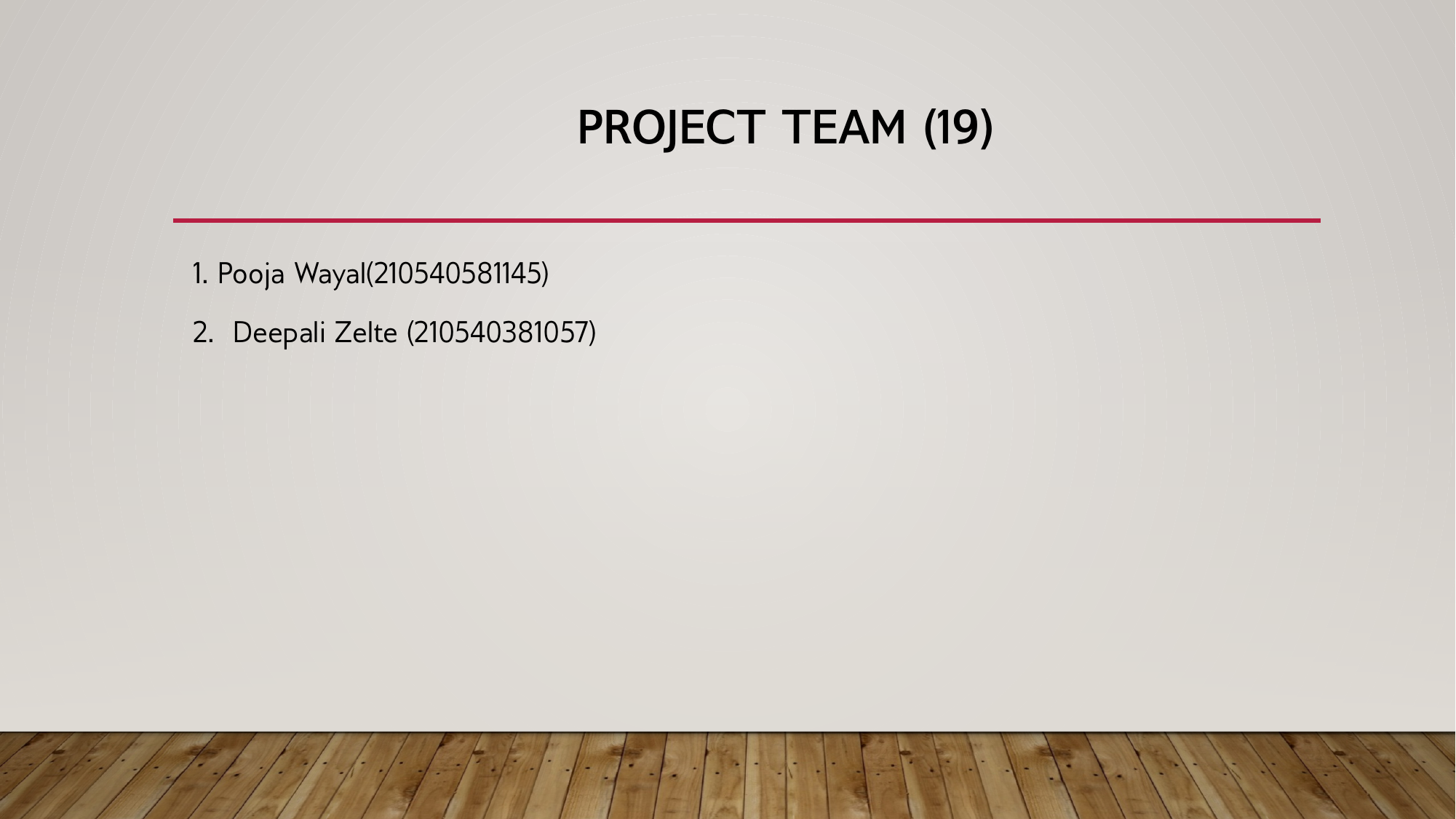

# PROJECT TEAM (19)
 1. Pooja Wayal(210540581145)
 2.  Deepali Zelte (210540381057)